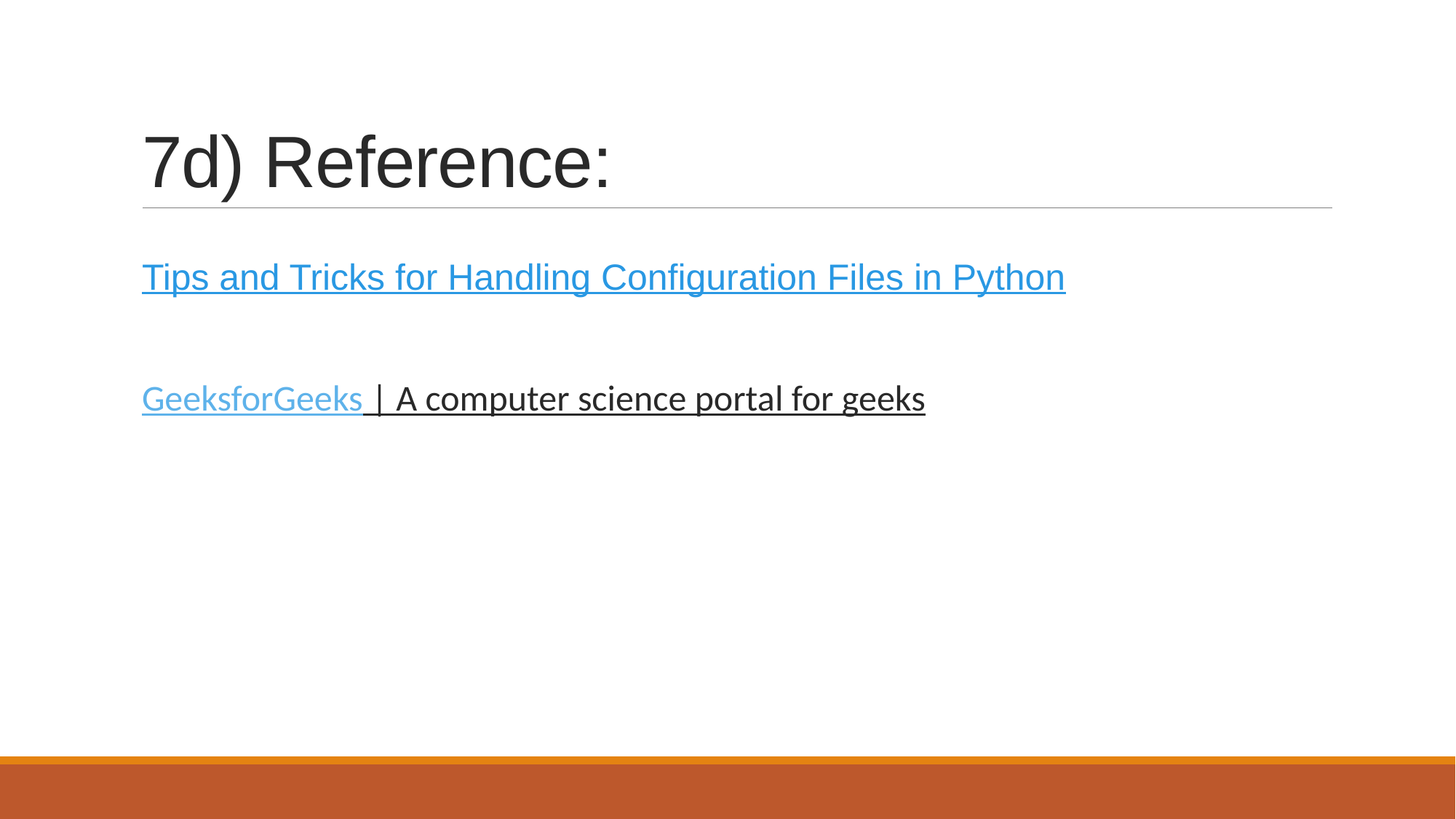

# 7d) Reference:
Tips and Tricks for Handling Configuration Files in Python

GeeksforGeeks | A computer science portal for geeks